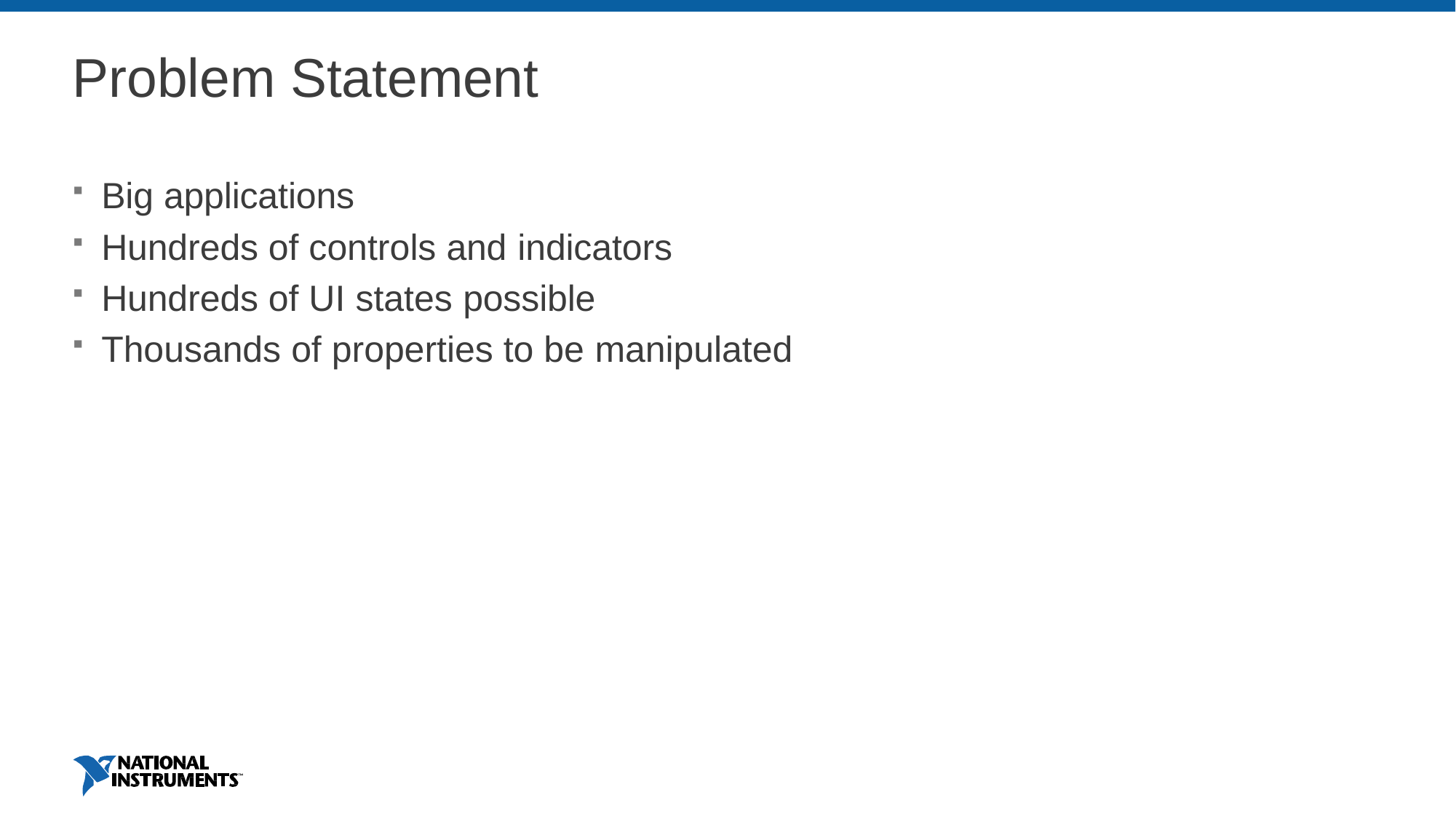

# Problem Statement
Big applications
Hundreds of controls and indicators
Hundreds of UI states possible
Thousands of properties to be manipulated